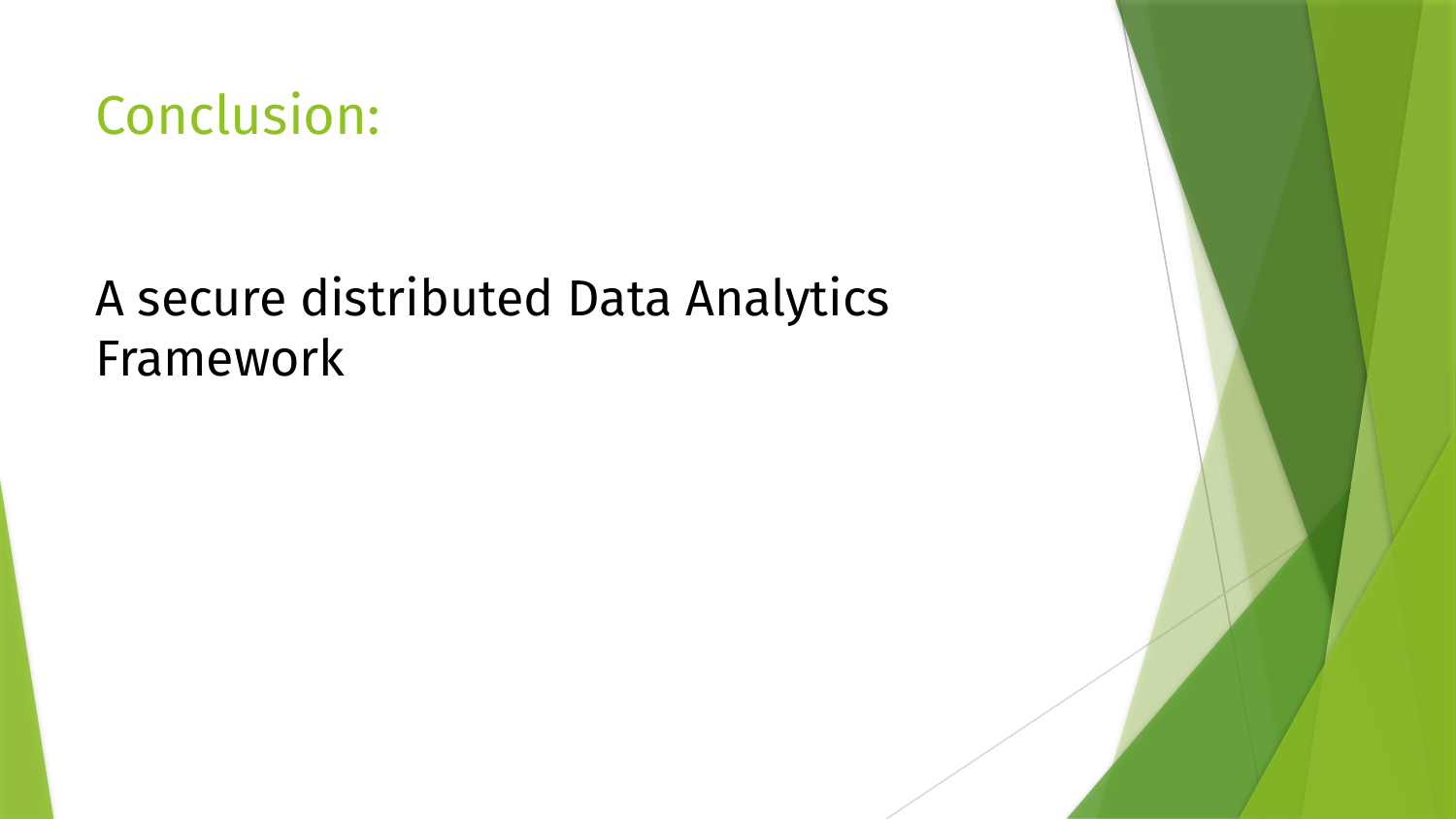

# Conclusion:
A secure distributed Data Analytics Framework